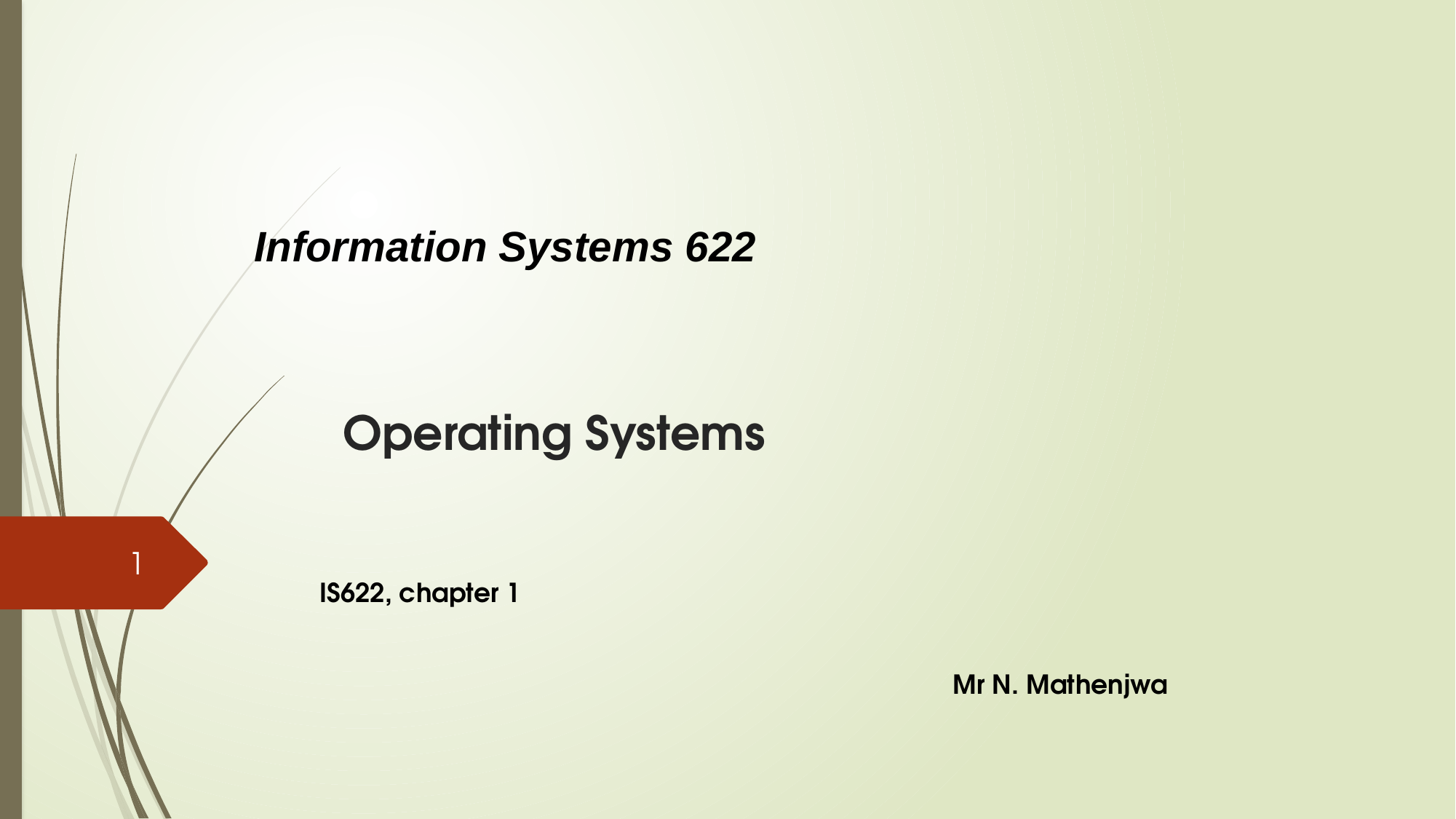

Information Systems 622
# Operating Systems
1
IS622, chapter 1

                                                                                       Mr N. Mathenjwa